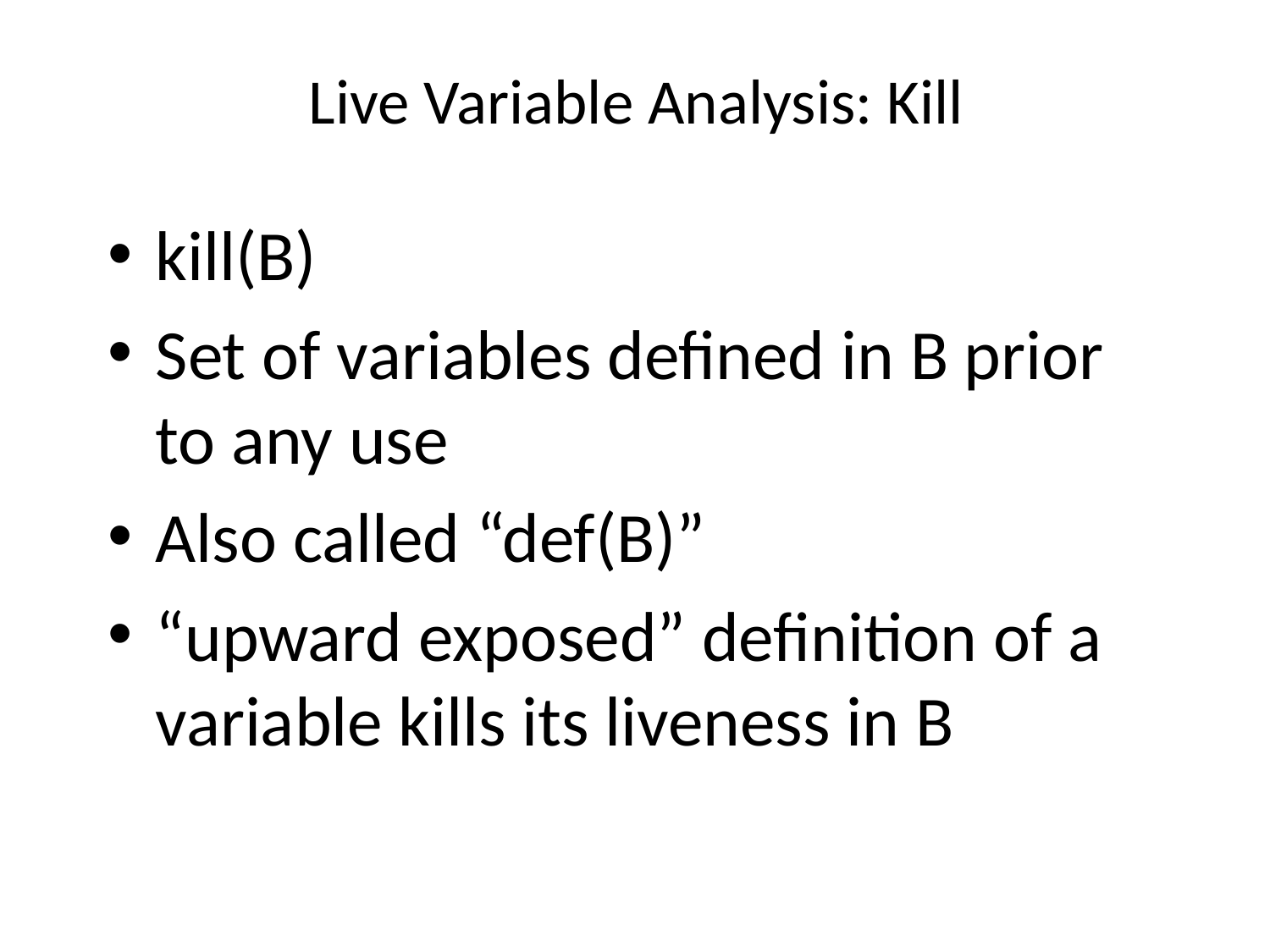

# Live Variable Analysis: Kill
kill(B)
Set of variables defined in B prior to any use
Also called “def(B)”
“upward exposed” definition of a variable kills its liveness in B